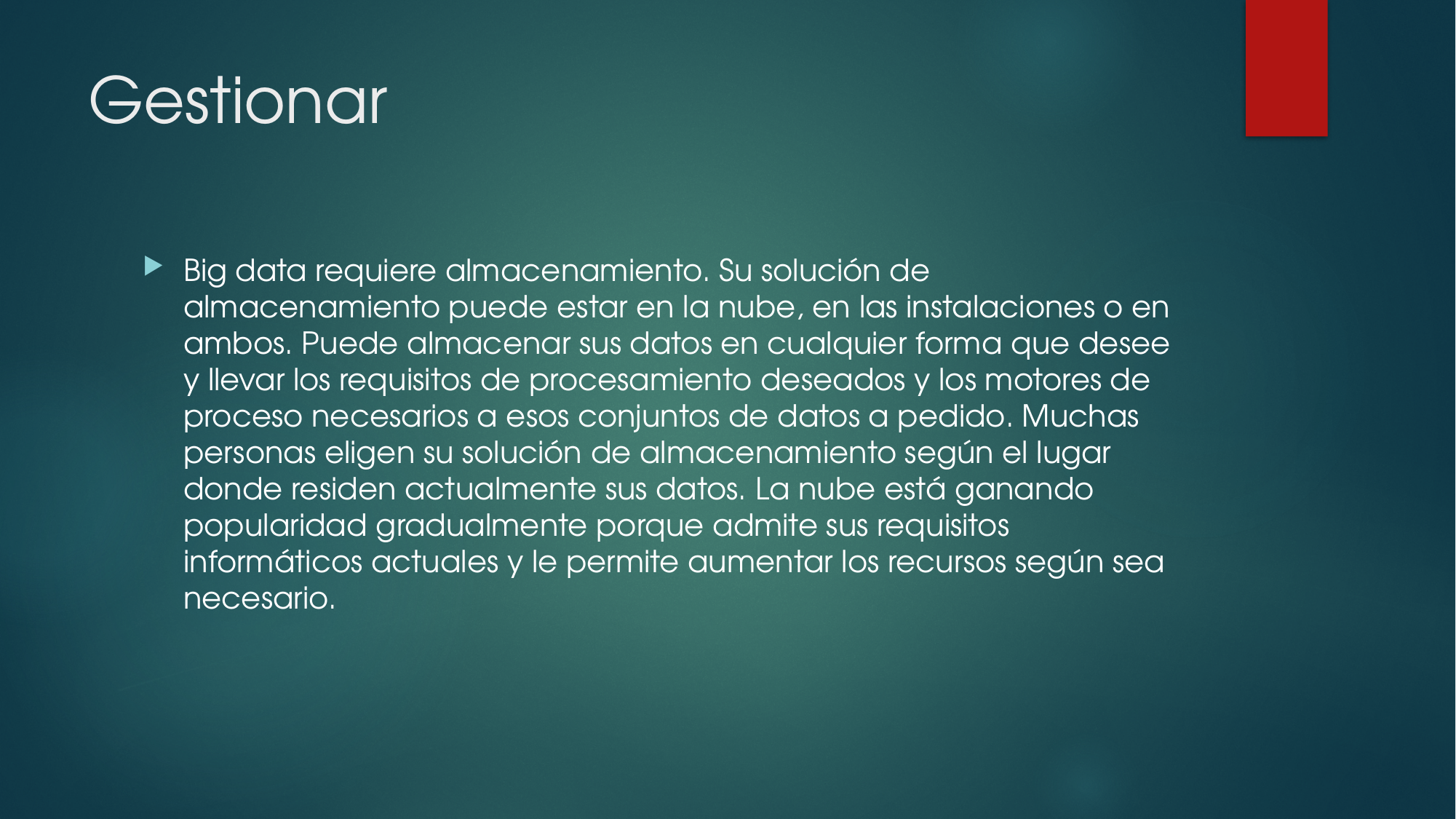

# Gestionar
Big data requiere almacenamiento. Su solución de almacenamiento puede estar en la nube, en las instalaciones o en ambos. Puede almacenar sus datos en cualquier forma que desee y llevar los requisitos de procesamiento deseados y los motores de proceso necesarios a esos conjuntos de datos a pedido. Muchas personas eligen su solución de almacenamiento según el lugar donde residen actualmente sus datos. La nube está ganando popularidad gradualmente porque admite sus requisitos informáticos actuales y le permite aumentar los recursos según sea necesario.